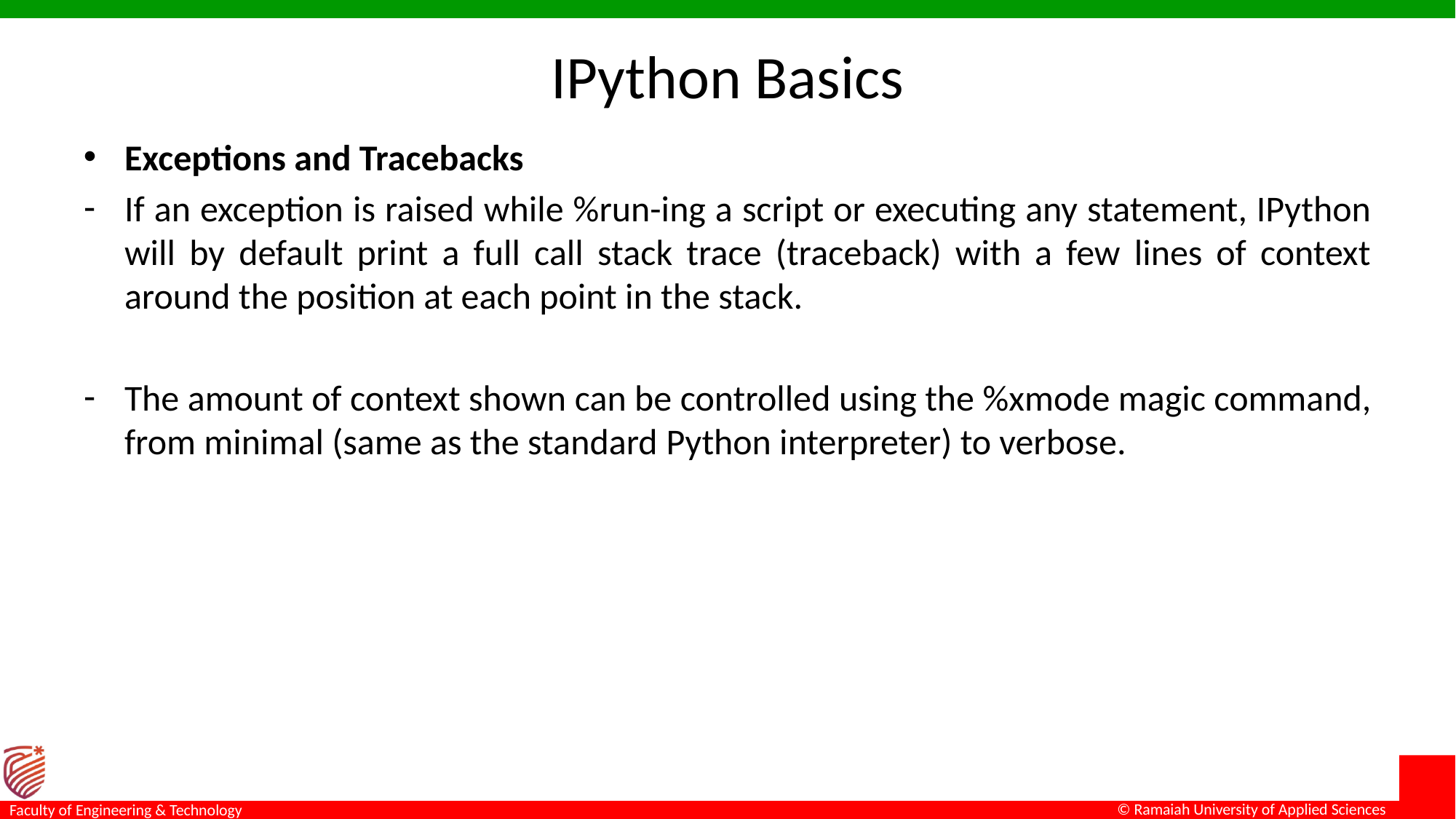

# IPython Basics
Exceptions and Tracebacks
If an exception is raised while %run-ing a script or executing any statement, IPython will by default print a full call stack trace (traceback) with a few lines of context around the position at each point in the stack.

The amount of context shown can be controlled using the %xmode magic command, from minimal (same as the standard Python interpreter) to verbose.